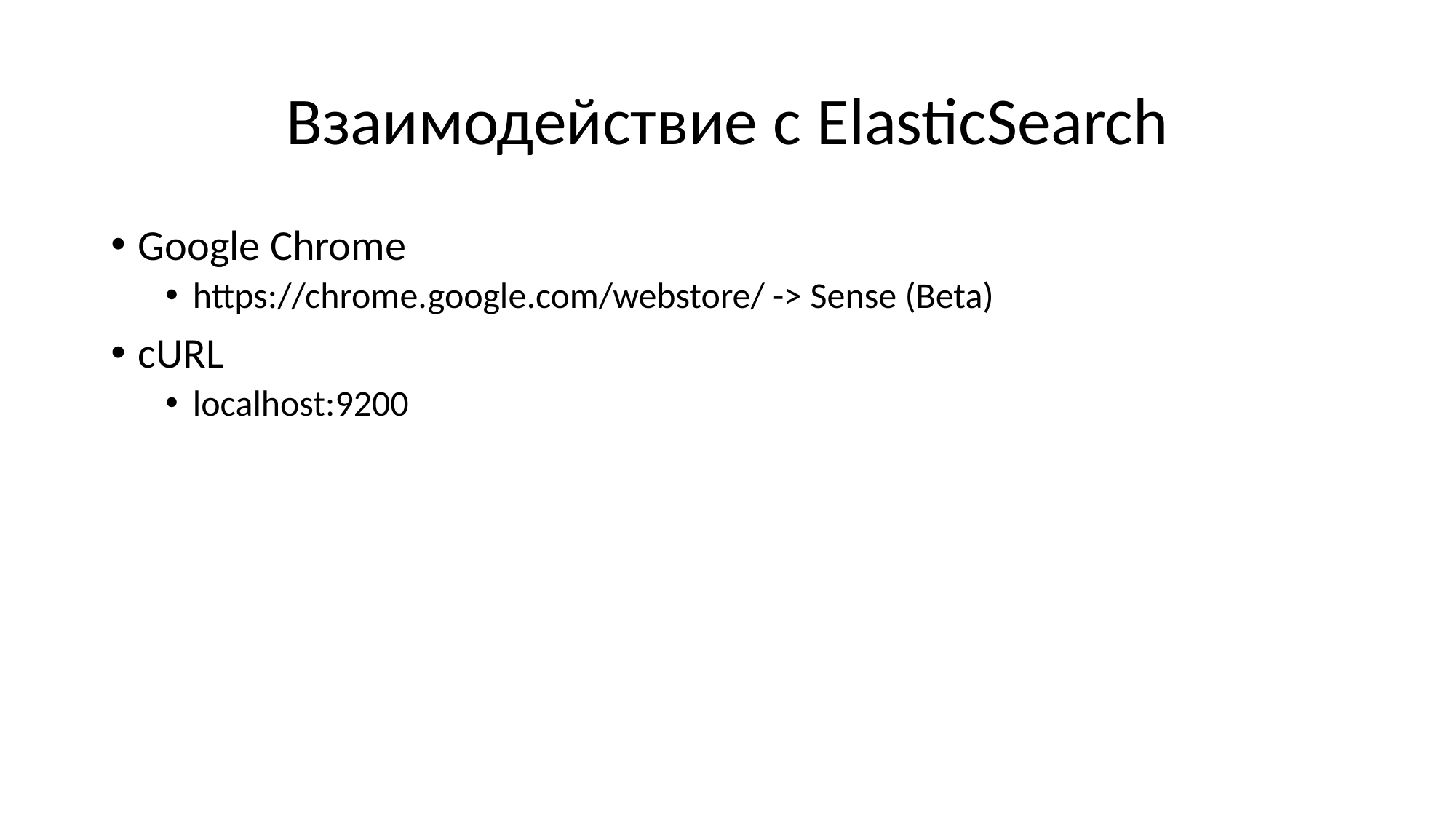

# Взаимодействие с ElasticSearch
Google Chrome
https://chrome.google.com/webstore/ -> Sense (Beta)
cURL
localhost:9200